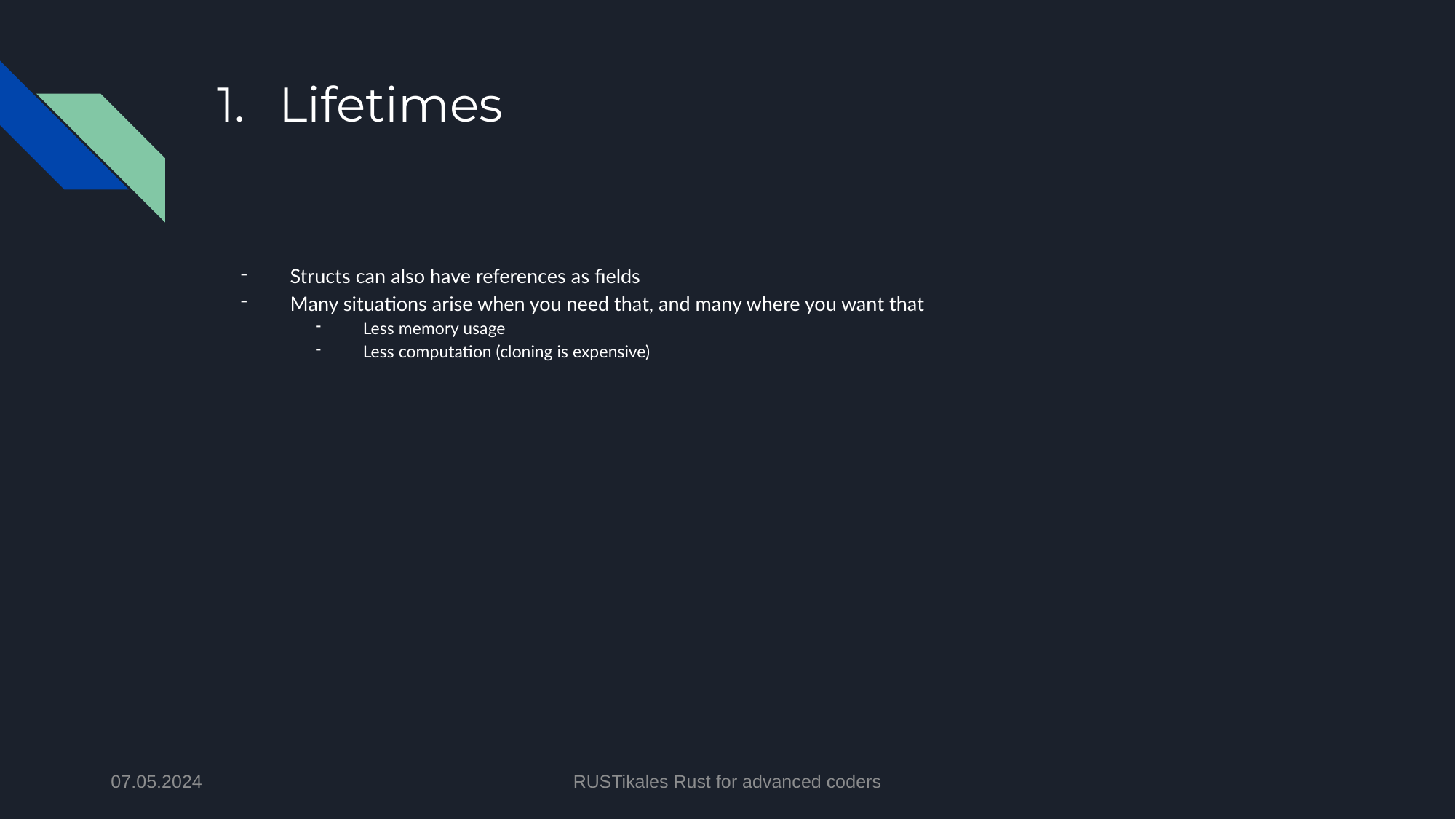

# Lifetimes
Structs can also have references as fields
Many situations arise when you need that, and many where you want that
Less memory usage
Less computation (cloning is expensive)
07.05.2024
RUSTikales Rust for advanced coders